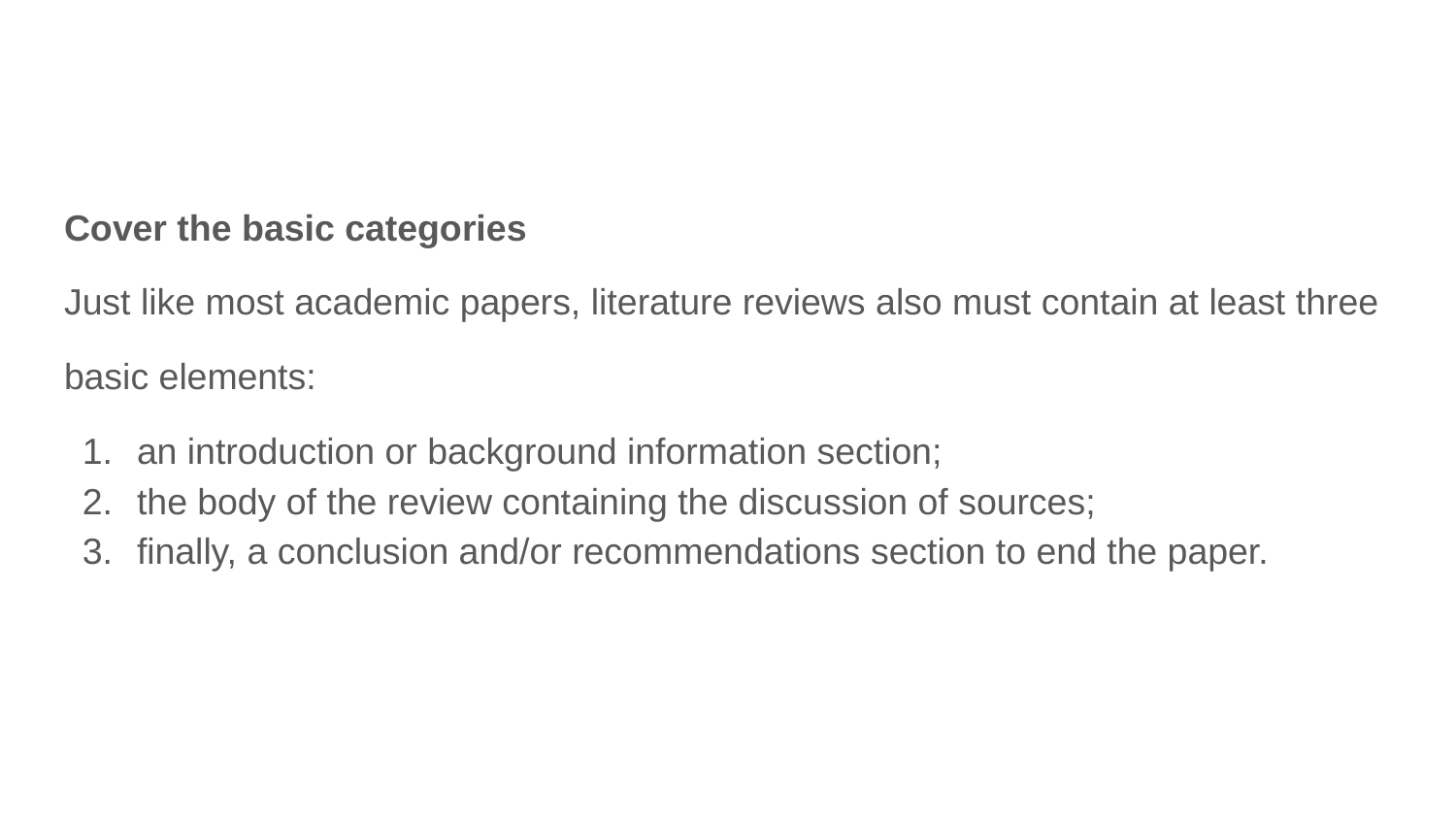

Cover the basic categories
Just like most academic papers, literature reviews also must contain at least three
basic elements:
an introduction or background information section;
the body of the review containing the discussion of sources;
finally, a conclusion and/or recommendations section to end the paper.